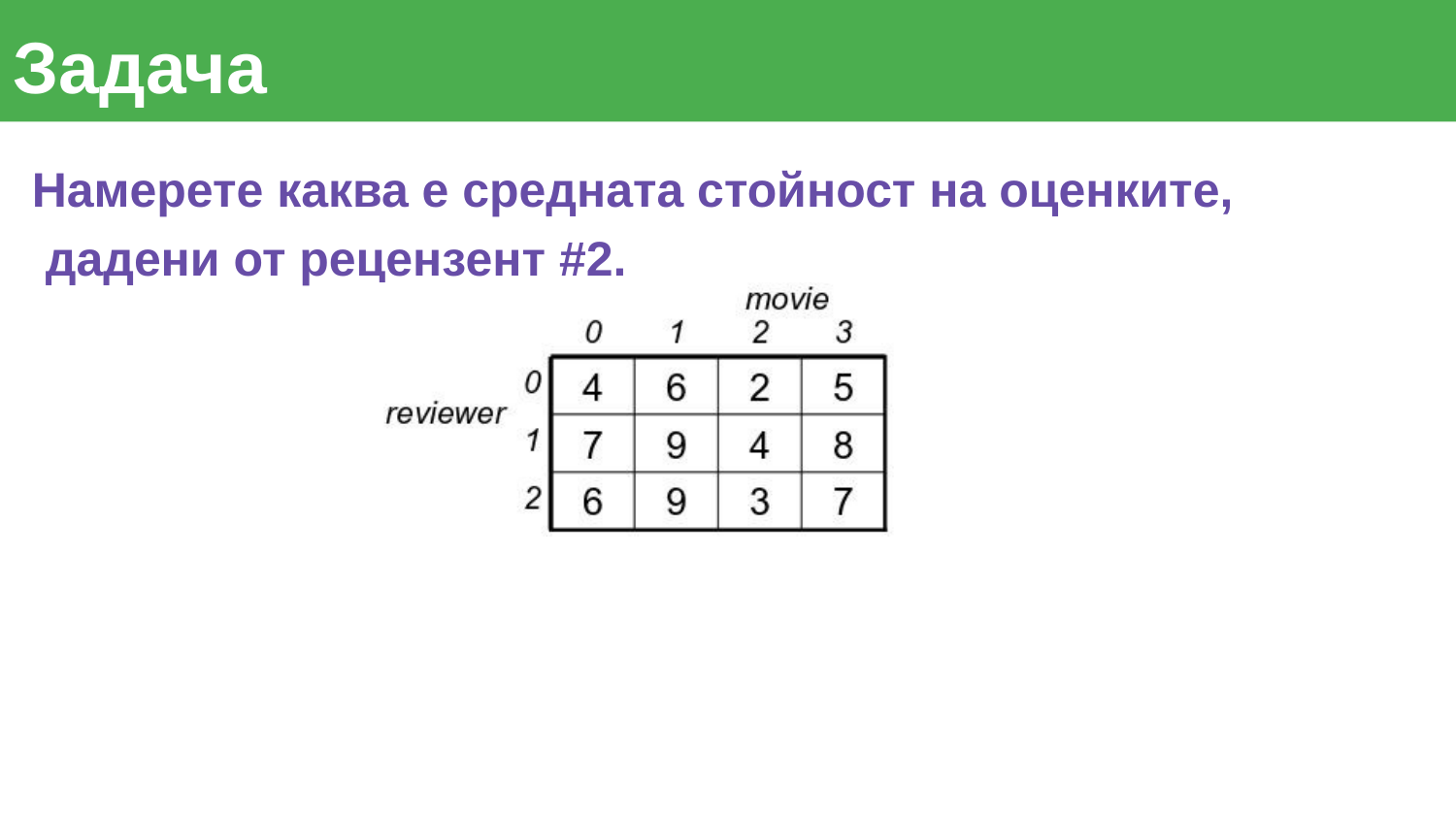

# Задача
Намерете каква е средната стойност на оценките,  дадени от рецензент #2.